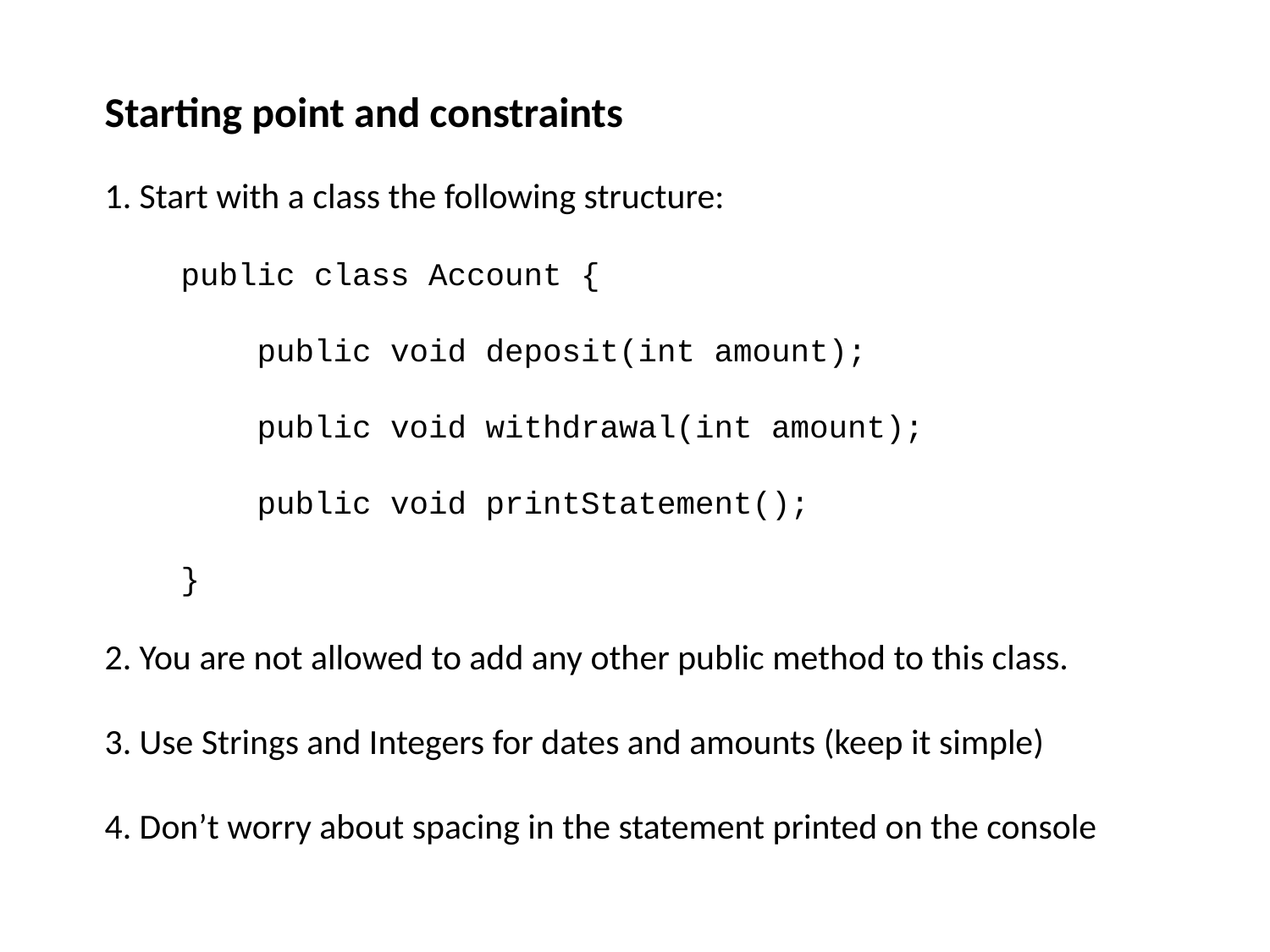

Starting point and constraints
1. Start with a class the following structure:
    public class Account {
        public void deposit(int amount);
        public void withdrawal(int amount);
        public void printStatement();
    }
2. You are not allowed to add any other public method to this class.

3. Use Strings and Integers for dates and amounts (keep it simple)

4. Don’t worry about spacing in the statement printed on the console